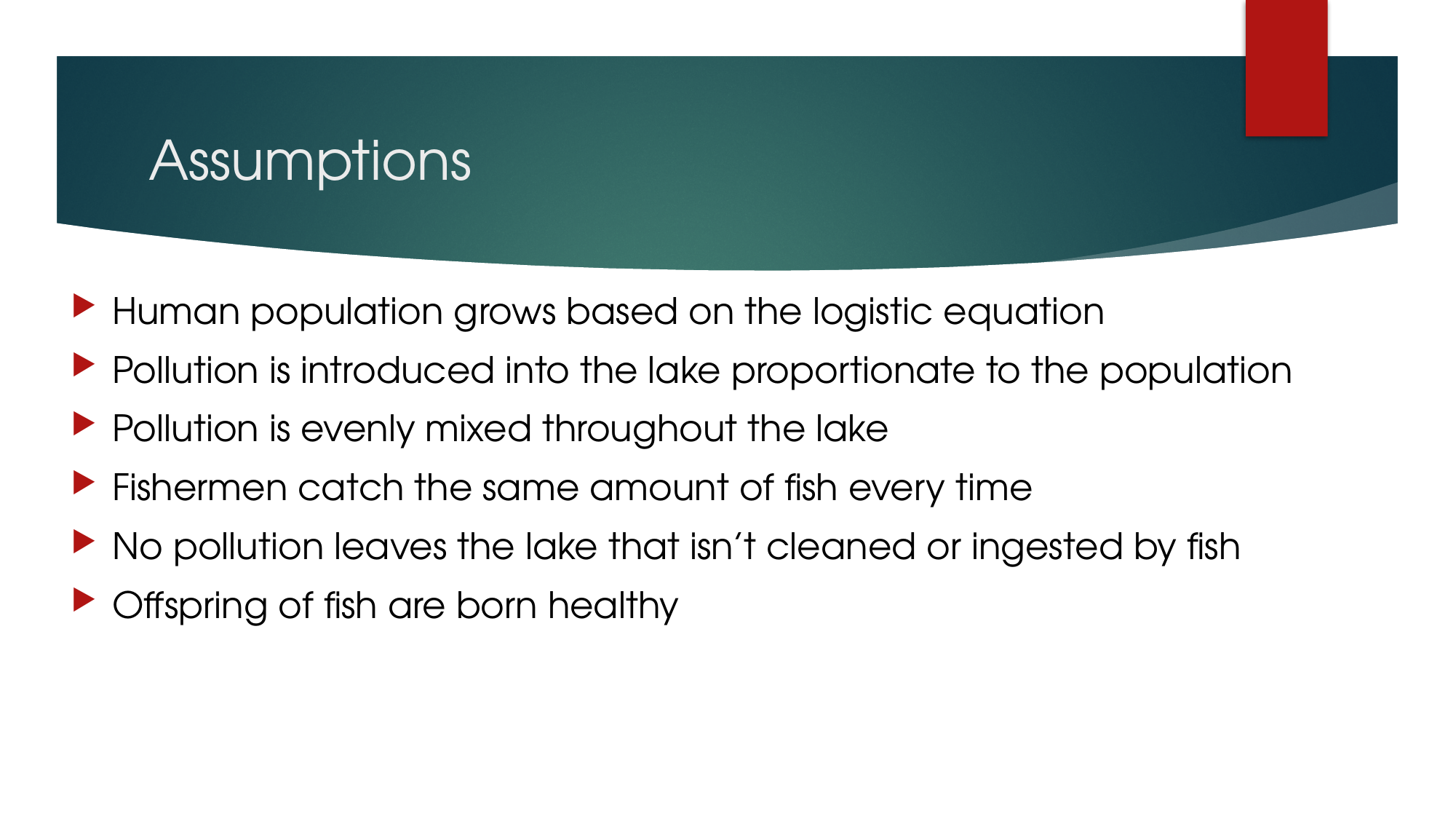

# Assumptions
Human population grows based on the logistic equation
Pollution is introduced into the lake proportionate to the population
Pollution is evenly mixed throughout the lake
Fishermen catch the same amount of fish every time
No pollution leaves the lake that isn’t cleaned or ingested by fish
Offspring of fish are born healthy